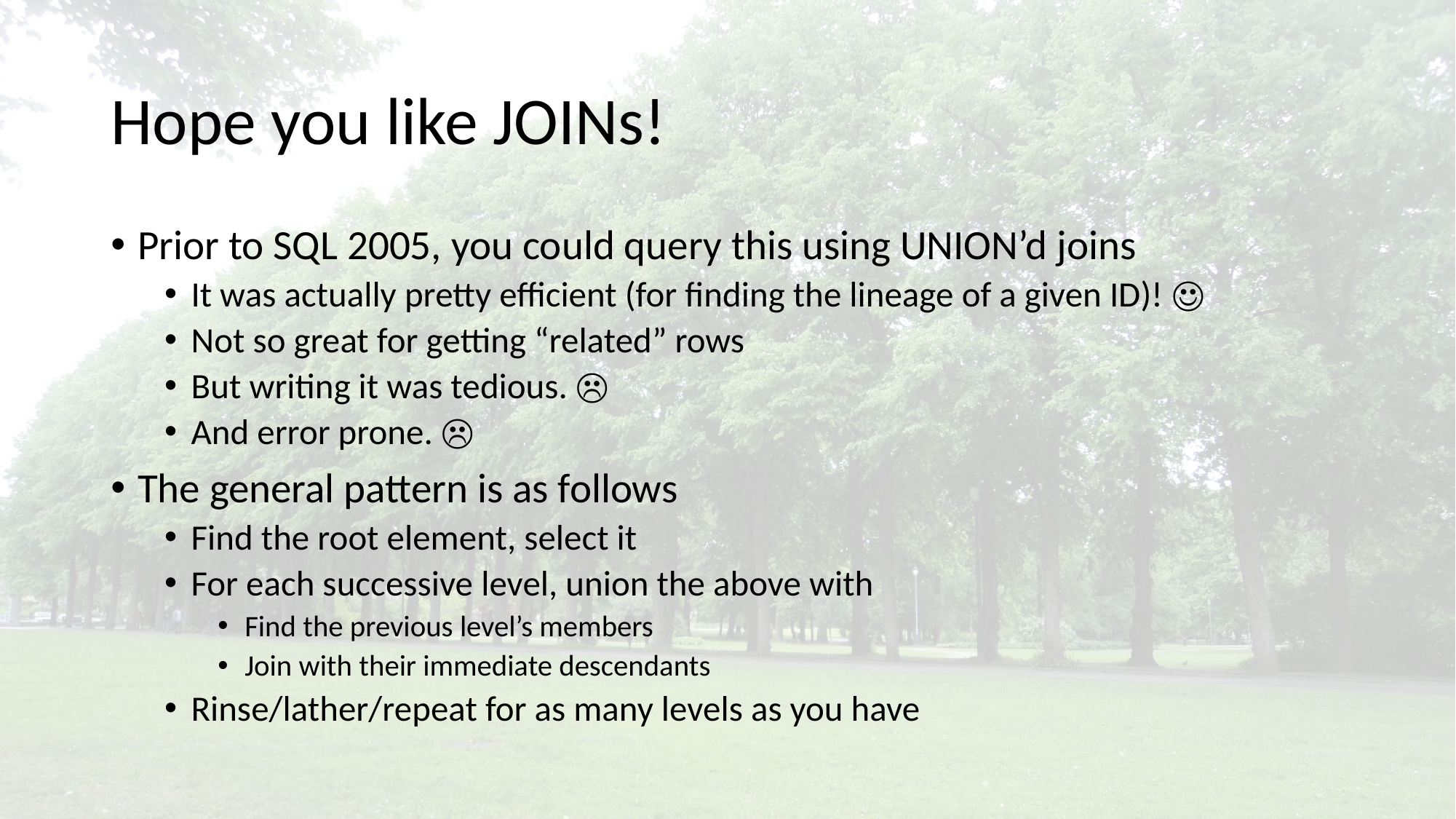

# Hope you like JOINs!
Prior to SQL 2005, you could query this using UNION’d joins
It was actually pretty efficient (for finding the lineage of a given ID)! ☺
Not so great for getting “related” rows
But writing it was tedious. ☹
And error prone. ☹
The general pattern is as follows
Find the root element, select it
For each successive level, union the above with
Find the previous level’s members
Join with their immediate descendants
Rinse/lather/repeat for as many levels as you have